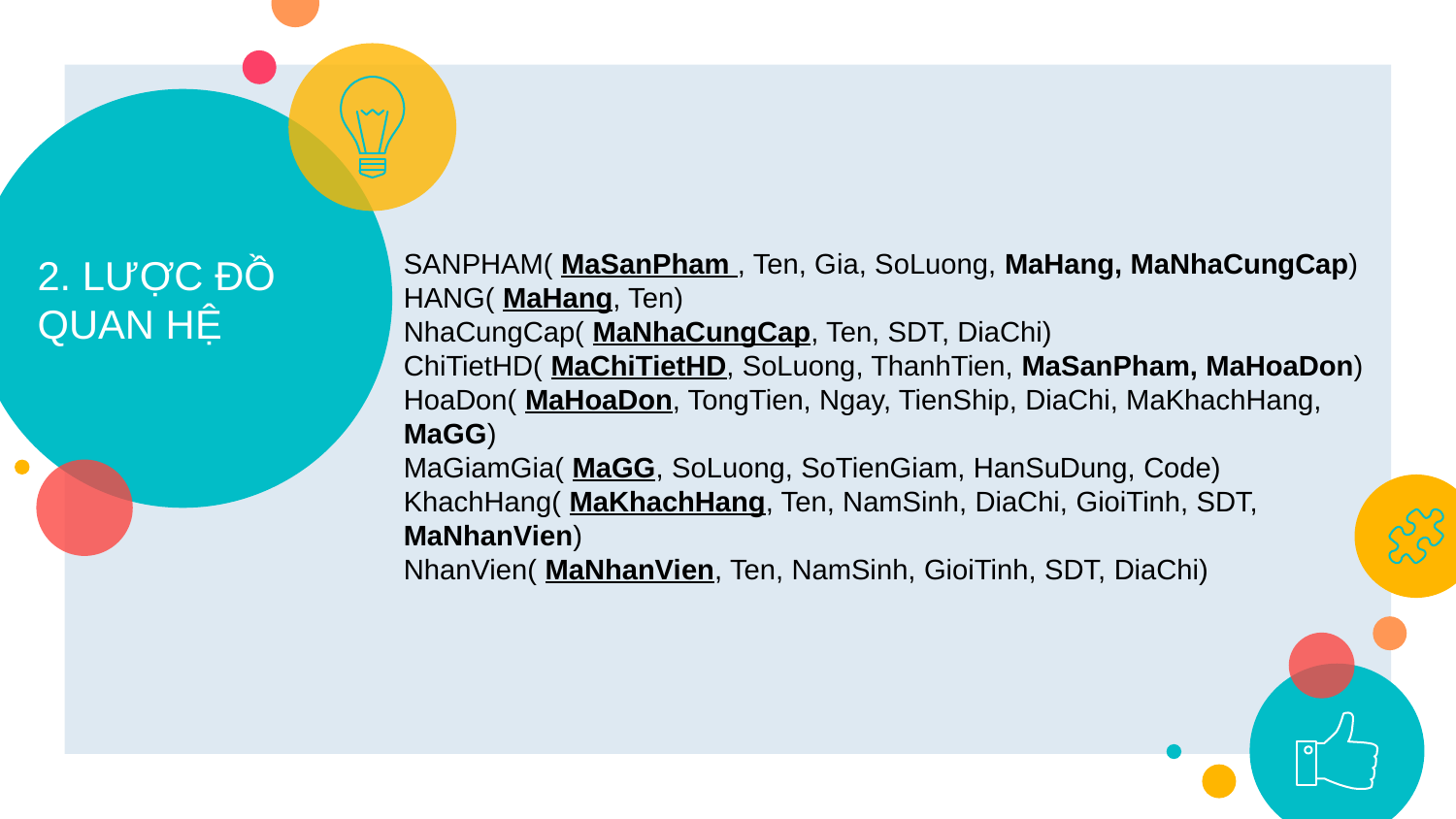

11
# 2. LƯỢC ĐỒ QUAN HỆ
SANPHAM( MaSanPham , Ten, Gia, SoLuong, MaHang, MaNhaCungCap)
HANG( MaHang, Ten)
NhaCungCap( MaNhaCungCap, Ten, SDT, DiaChi)
ChiTietHD( MaChiTietHD, SoLuong, ThanhTien, MaSanPham, MaHoaDon)
HoaDon( MaHoaDon, TongTien, Ngay, TienShip, DiaChi, MaKhachHang, MaGG)
MaGiamGia( MaGG, SoLuong, SoTienGiam, HanSuDung, Code)
KhachHang( MaKhachHang, Ten, NamSinh, DiaChi, GioiTinh, SDT, MaNhanVien)
NhanVien( MaNhanVien, Ten, NamSinh, GioiTinh, SDT, DiaChi)